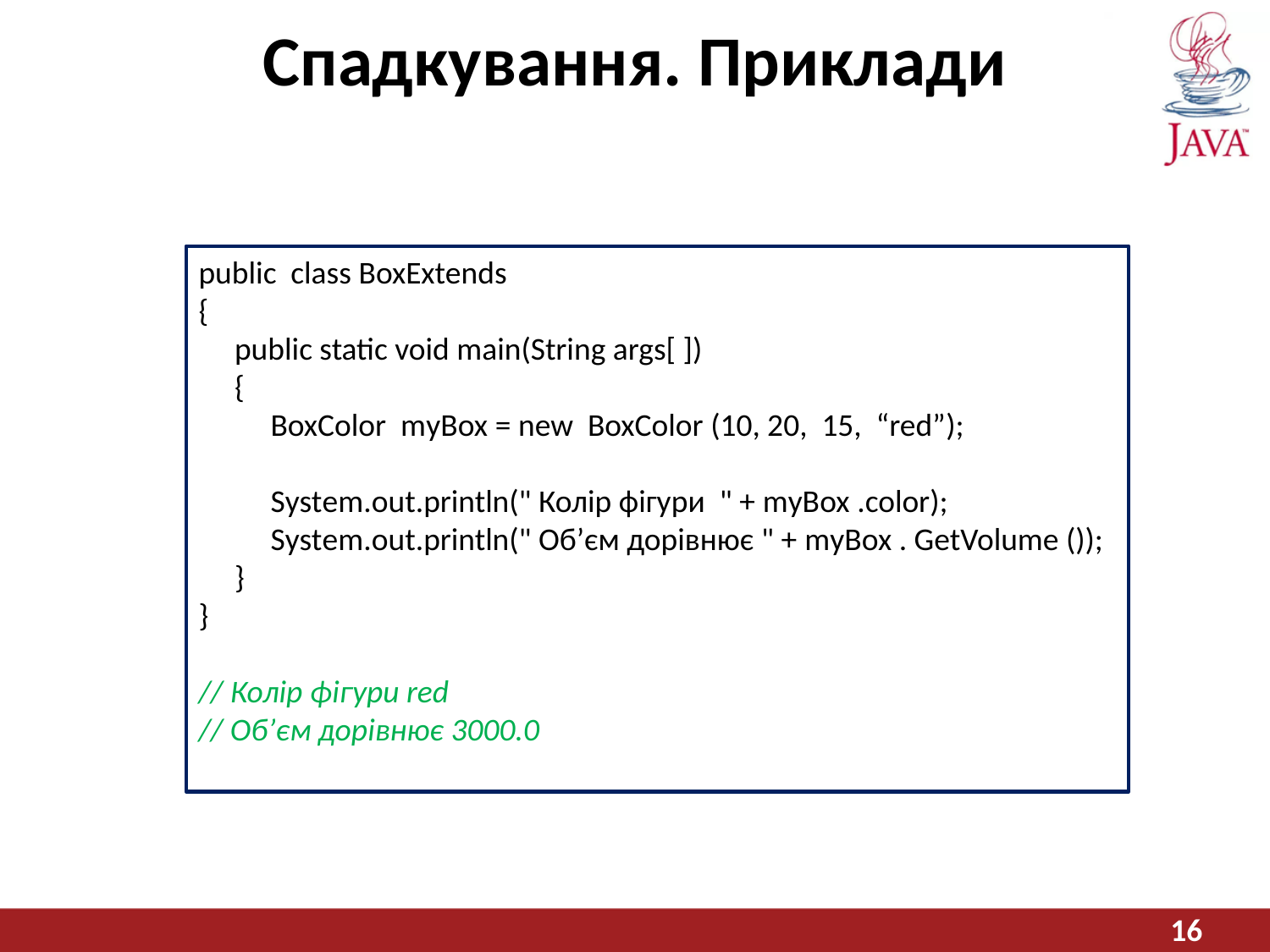

# Спадкування. Приклади
public  class BoxExtends
{
     public static void main(String args[ ])
     {
          BoxColor  mуBох = new  BoxColor (10, 20,  15,  “red”);

          Sуstеm.оut.рrintln(" Колір фігури  " + mуBох .color);
          Sуstеm.оut.рrintln(" Об’єм дорівнює " + mуBох . GetVolume ());
     }
}

// Колір фігури red
// Об’єм дорівнює 3000.0